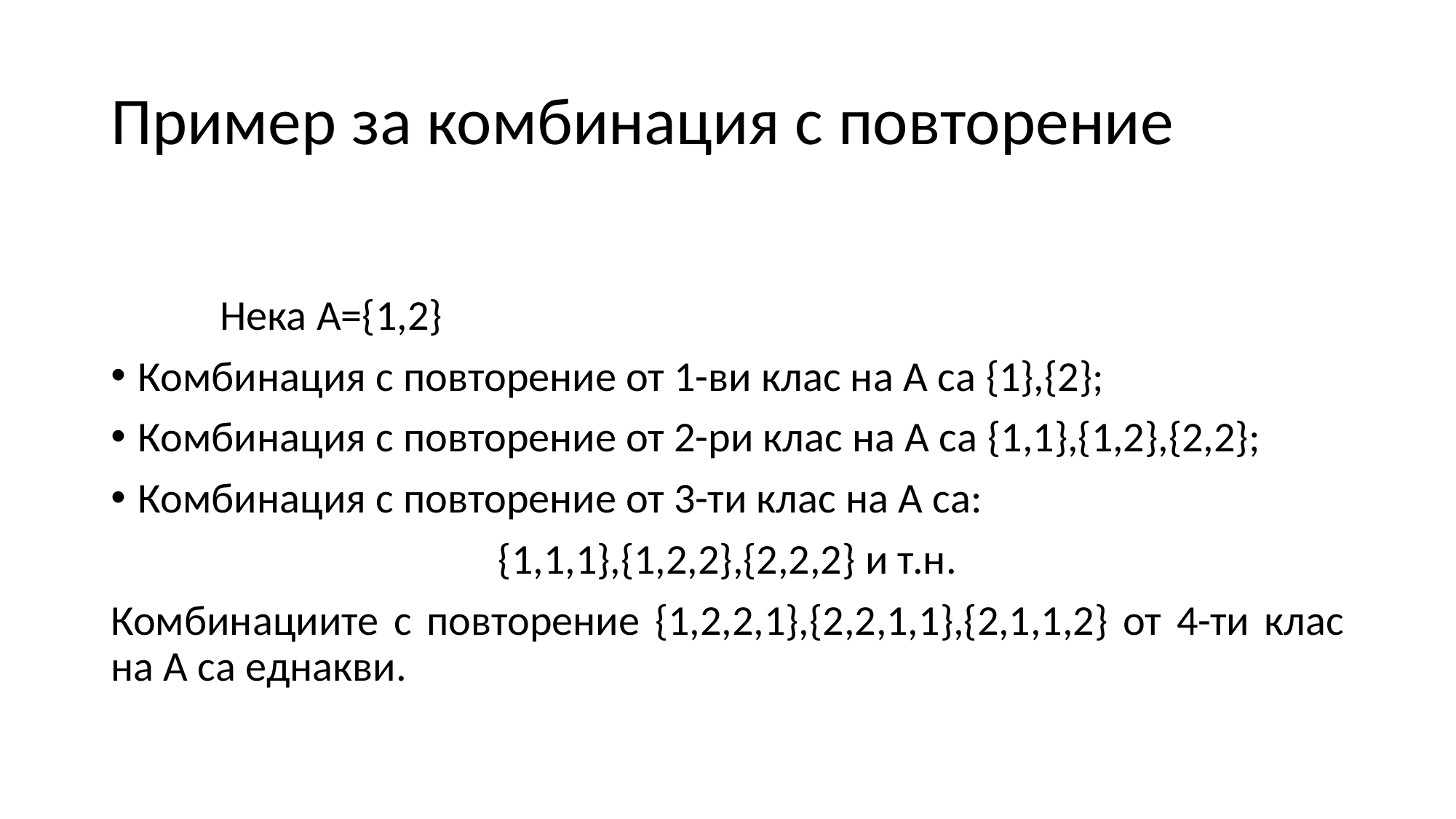

# Пример за комбинация с повторение
	Нека А={1,2}
Комбинация с повторение от 1-ви клас на А са {1},{2};
Комбинация с повторение от 2-ри клас на А са {1,1},{1,2},{2,2};
Комбинация с повторение от 3-ти клас на А са:
{1,1,1},{1,2,2},{2,2,2} и т.н.
Комбинациите с повторение {1,2,2,1},{2,2,1,1},{2,1,1,2} от 4-ти клас на А са еднакви.